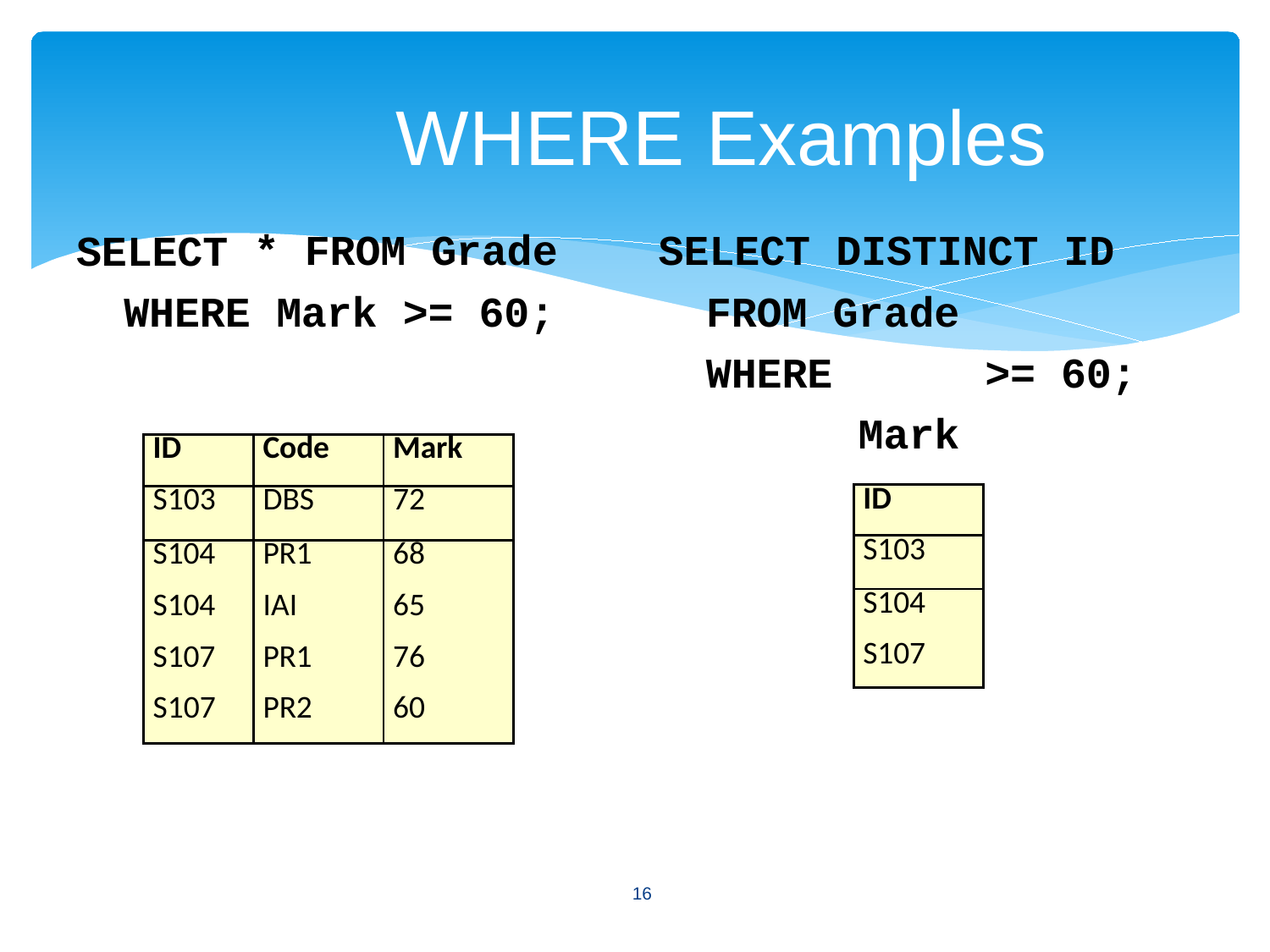

# WHERE Examples
SELECT
WHERE
* FROM
Grade
SELECT
FROM  WHERE
DISTINCT ID
Grade  Mark
Mark
>= 60;
>= 60;
| ID | Code | Mark |
| --- | --- | --- |
| S103 | DBS | 72 |
| S104 | PR1 | 68 |
| S104 | IAI | 65 |
| S107 | PR1 | 76 |
| S107 | PR2 | 60 |
| ID |
| --- |
| S103 |
| S104 |
| S107 |
16